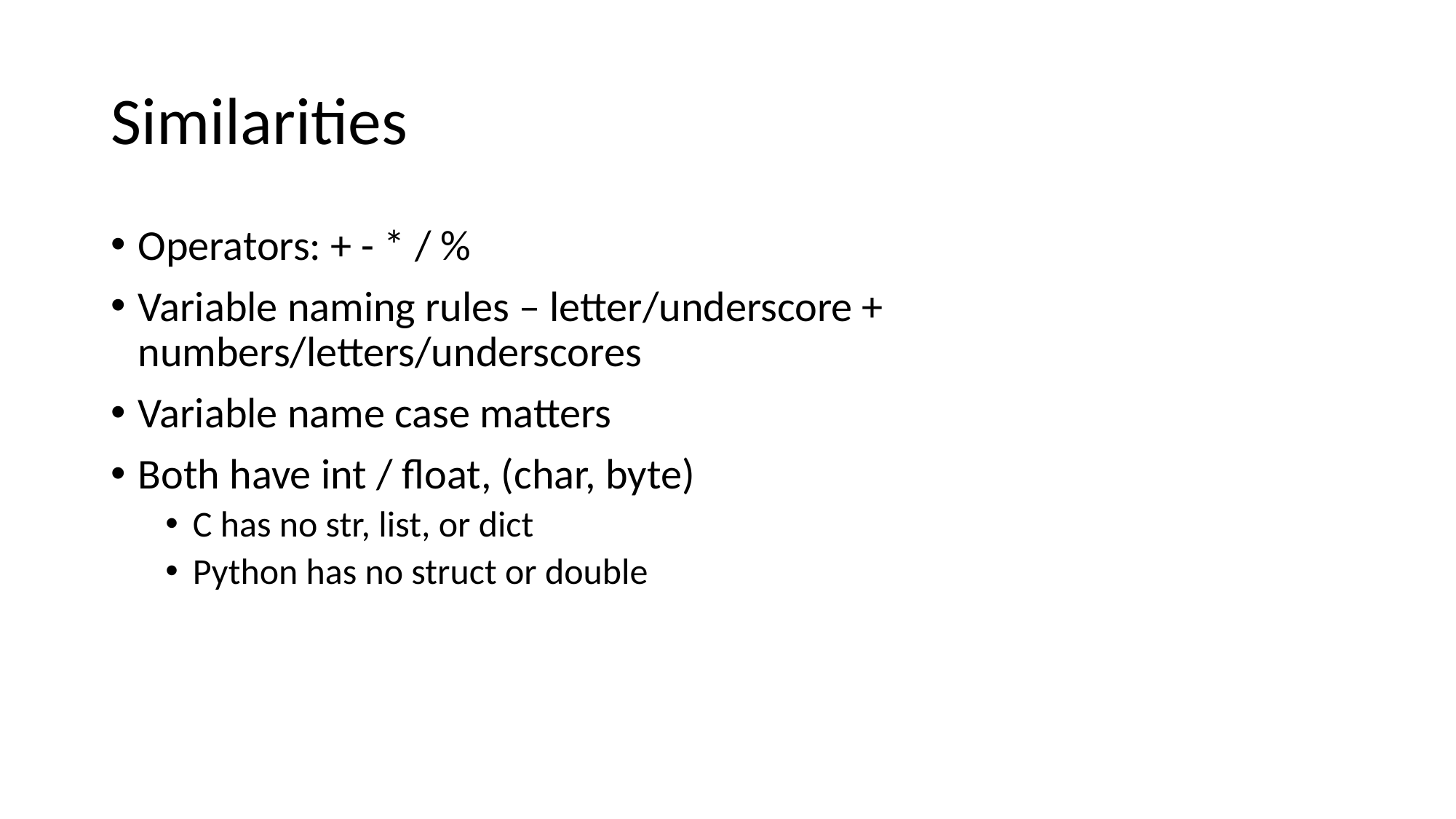

# Similarities
Operators: + - * / %
Variable naming rules – letter/underscore + numbers/letters/underscores
Variable name case matters
Both have int / float, (char, byte)
C has no str, list, or dict
Python has no struct or double